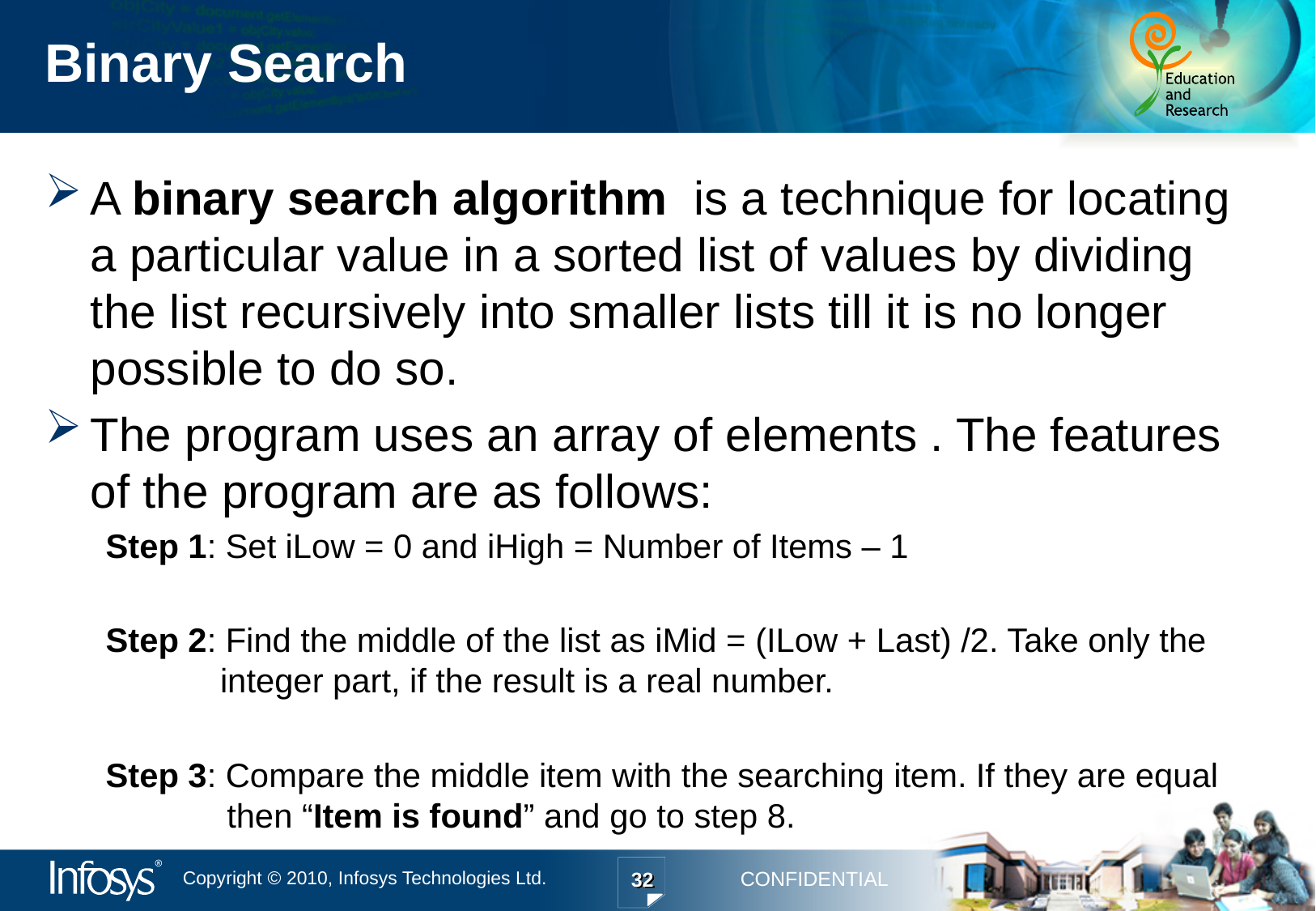

Binary Search
A binary search algorithm  is a technique for locating a particular value in a sorted list of values by dividing the list recursively into smaller lists till it is no longer possible to do so.
The program uses an array of elements . The features of the program are as follows:
Step 1: Set iLow = 0 and iHigh = Number of Items – 1

Step 2: Find the middle of the list as iMid = (ILow + Last) /2. Take only the integer part, if the result is a real number.

Step 3: Compare the middle item with the searching item. If they are equal then “Item is found” and go to step 8.
32